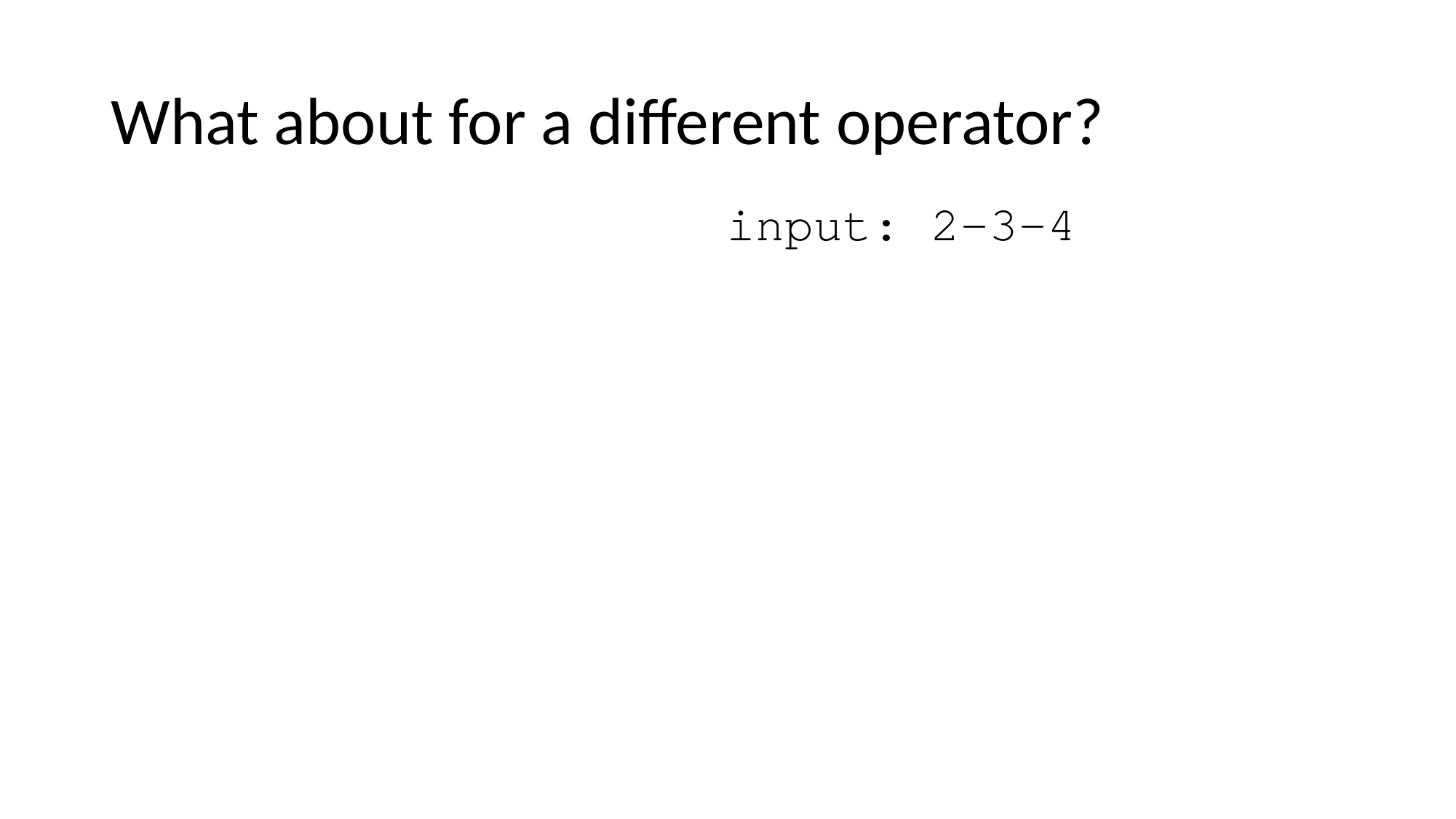

# What about for a different operator?
input: 2-3-4